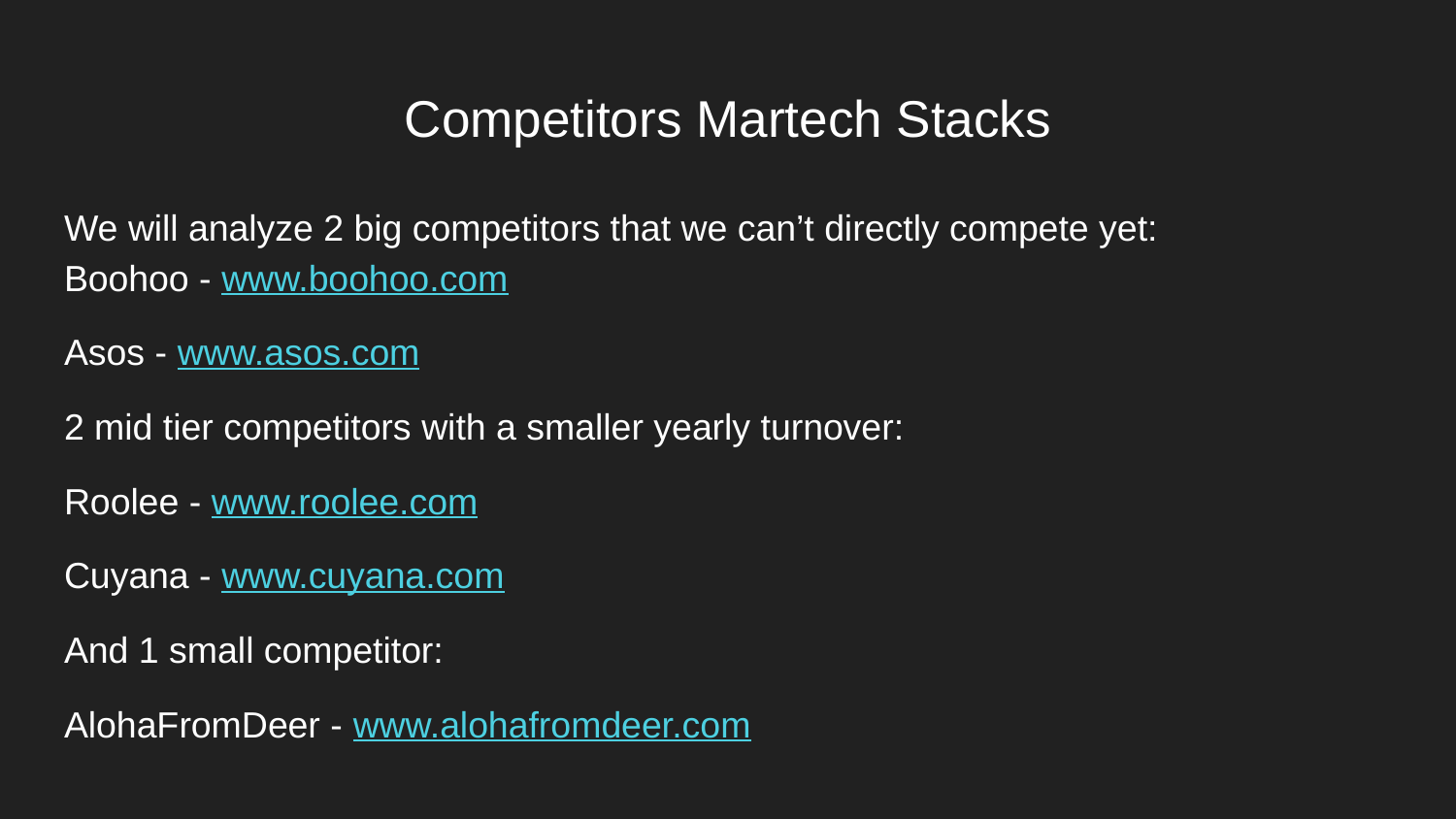

# Competitors Martech Stacks
We will analyze 2 big competitors that we can’t directly compete yet:
Boohoo - www.boohoo.com
Asos - www.asos.com
2 mid tier competitors with a smaller yearly turnover:
Roolee - www.roolee.com
Cuyana - www.cuyana.com
And 1 small competitor:
AlohaFromDeer - www.alohafromdeer.com